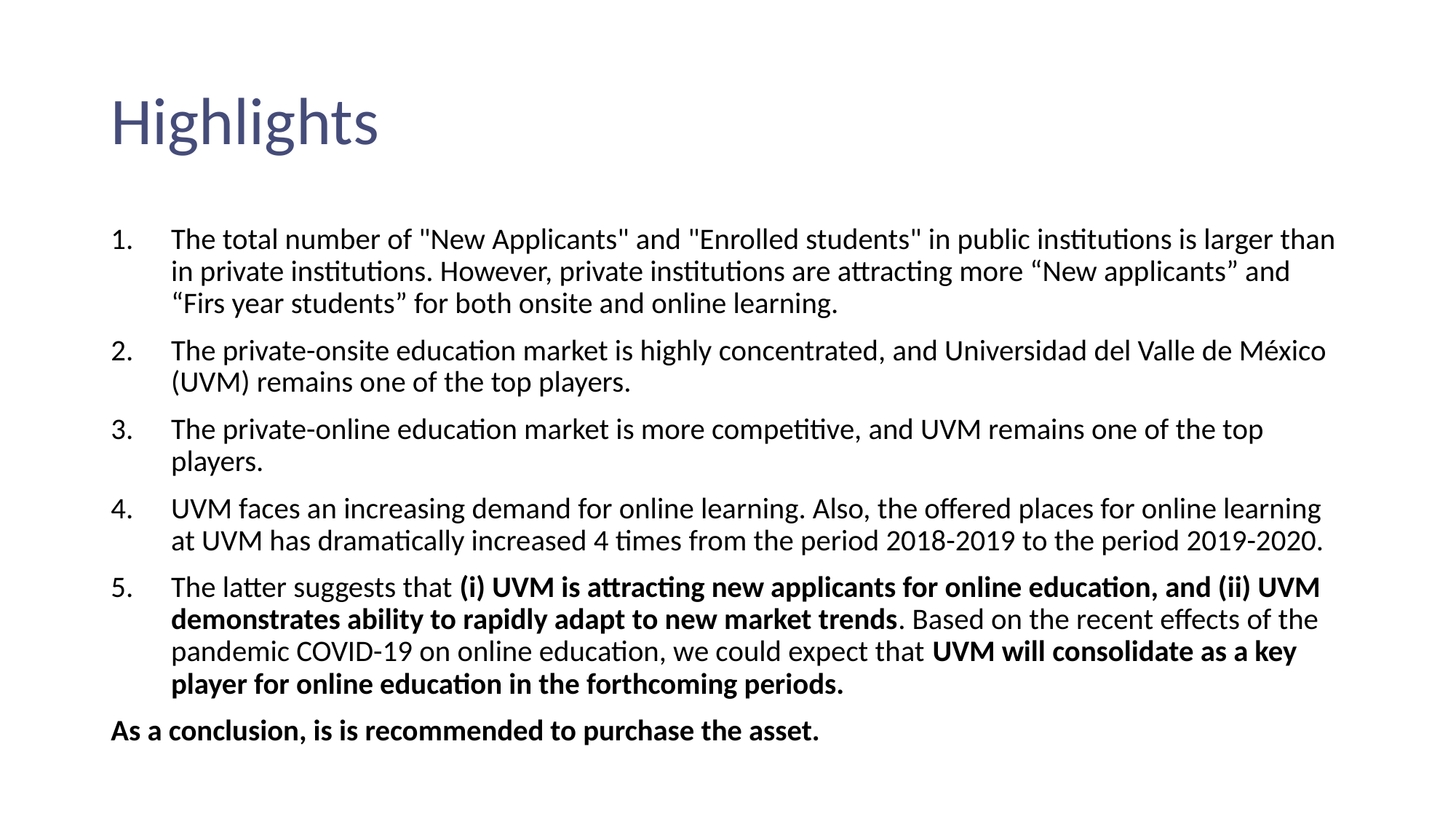

# Highlights
The total number of "New Applicants" and "Enrolled students" in public institutions is larger than in private institutions. However, private institutions are attracting more “New applicants” and “Firs year students” for both onsite and online learning.
The private-onsite education market is highly concentrated, and Universidad del Valle de México (UVM) remains one of the top players.
The private-online education market is more competitive, and UVM remains one of the top players.
UVM faces an increasing demand for online learning. Also, the offered places for online learning at UVM has dramatically increased 4 times from the period 2018-2019 to the period 2019-2020.
The latter suggests that (i) UVM is attracting new applicants for online education, and (ii) UVM demonstrates ability to rapidly adapt to new market trends. Based on the recent effects of the pandemic COVID-19 on online education, we could expect that UVM will consolidate as a key player for online education in the forthcoming periods.
As a conclusion, is is recommended to purchase the asset.